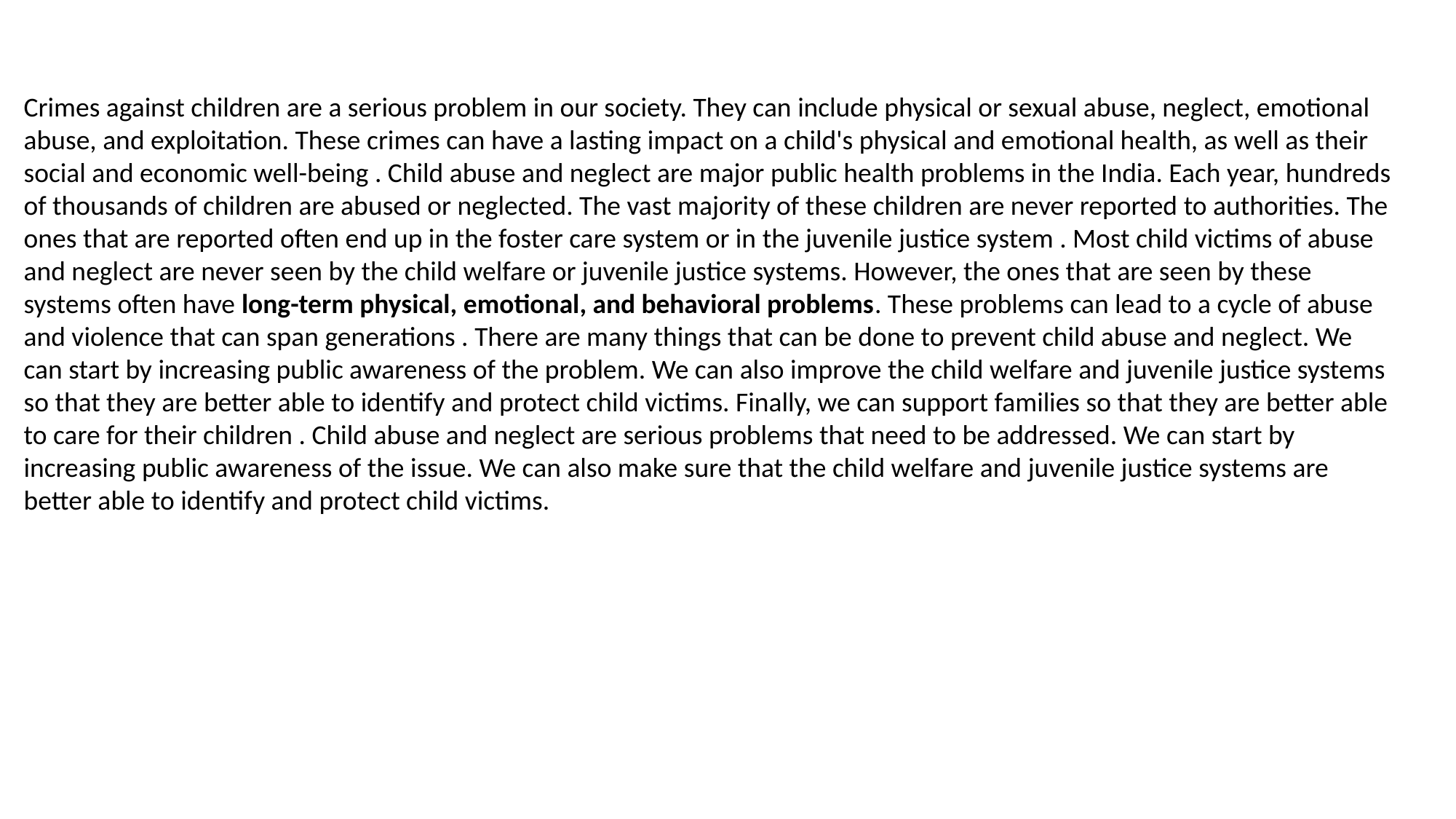

Crimes against children are a serious problem in our society. They can include physical or sexual abuse, neglect, emotional abuse, and exploitation. These crimes can have a lasting impact on a child's physical and emotional health, as well as their social and economic well-being . Child abuse and neglect are major public health problems in the India. Each year, hundreds of thousands of children are abused or neglected. The vast majority of these children are never reported to authorities. The ones that are reported often end up in the foster care system or in the juvenile justice system . Most child victims of abuse and neglect are never seen by the child welfare or juvenile justice systems. However, the ones that are seen by these systems often have long-term physical, emotional, and behavioral problems. These problems can lead to a cycle of abuse and violence that can span generations . There are many things that can be done to prevent child abuse and neglect. We can start by increasing public awareness of the problem. We can also improve the child welfare and juvenile justice systems so that they are better able to identify and protect child victims. Finally, we can support families so that they are better able to care for their children . Child abuse and neglect are serious problems that need to be addressed. We can start by increasing public awareness of the issue. We can also make sure that the child welfare and juvenile justice systems are better able to identify and protect child victims.